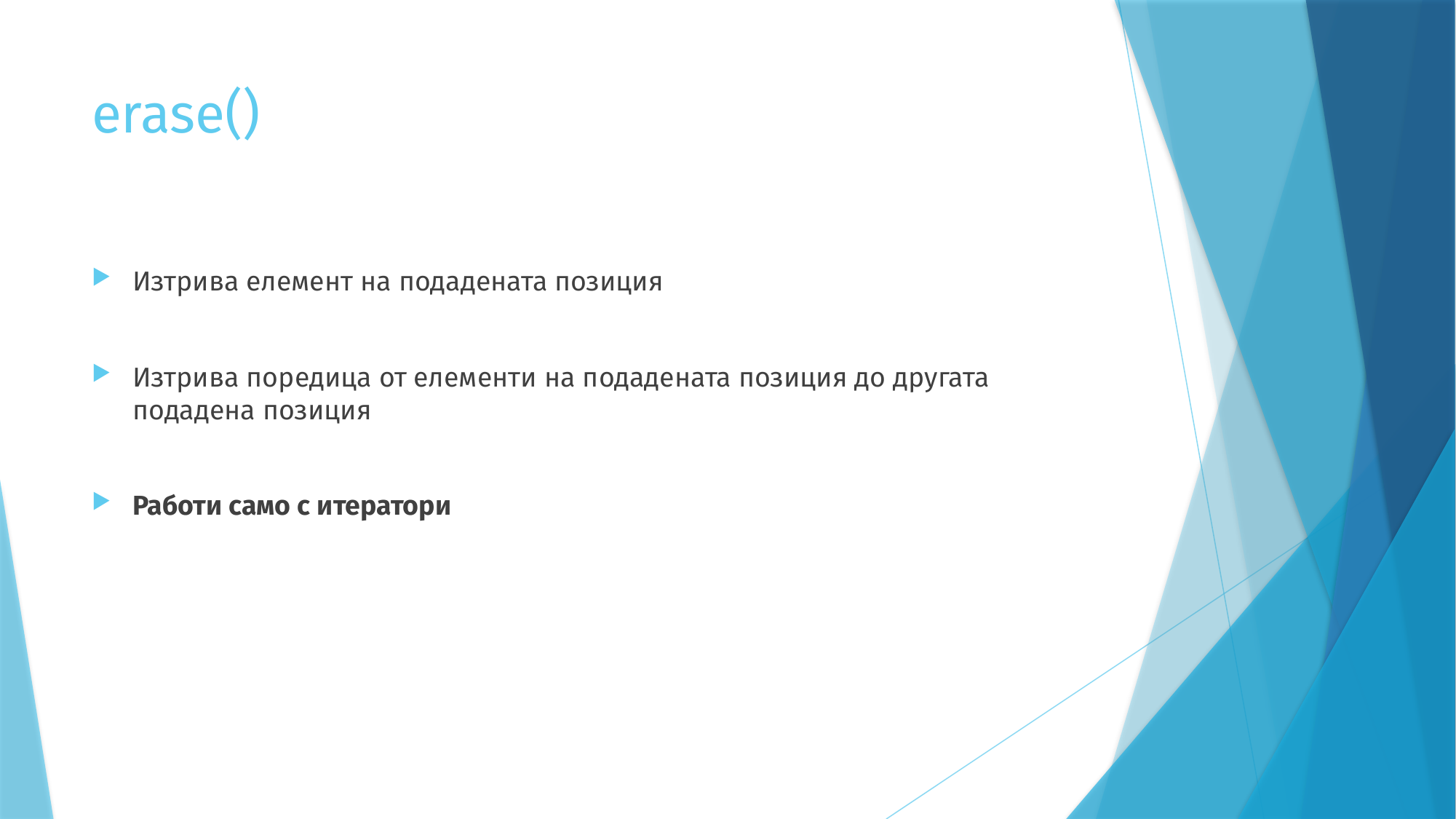

# erase()

Изтрива елемент на подадената позиция

Изтрива поредица от елементи на подадената позиция до другата подадена позиция

Работи само с итератори